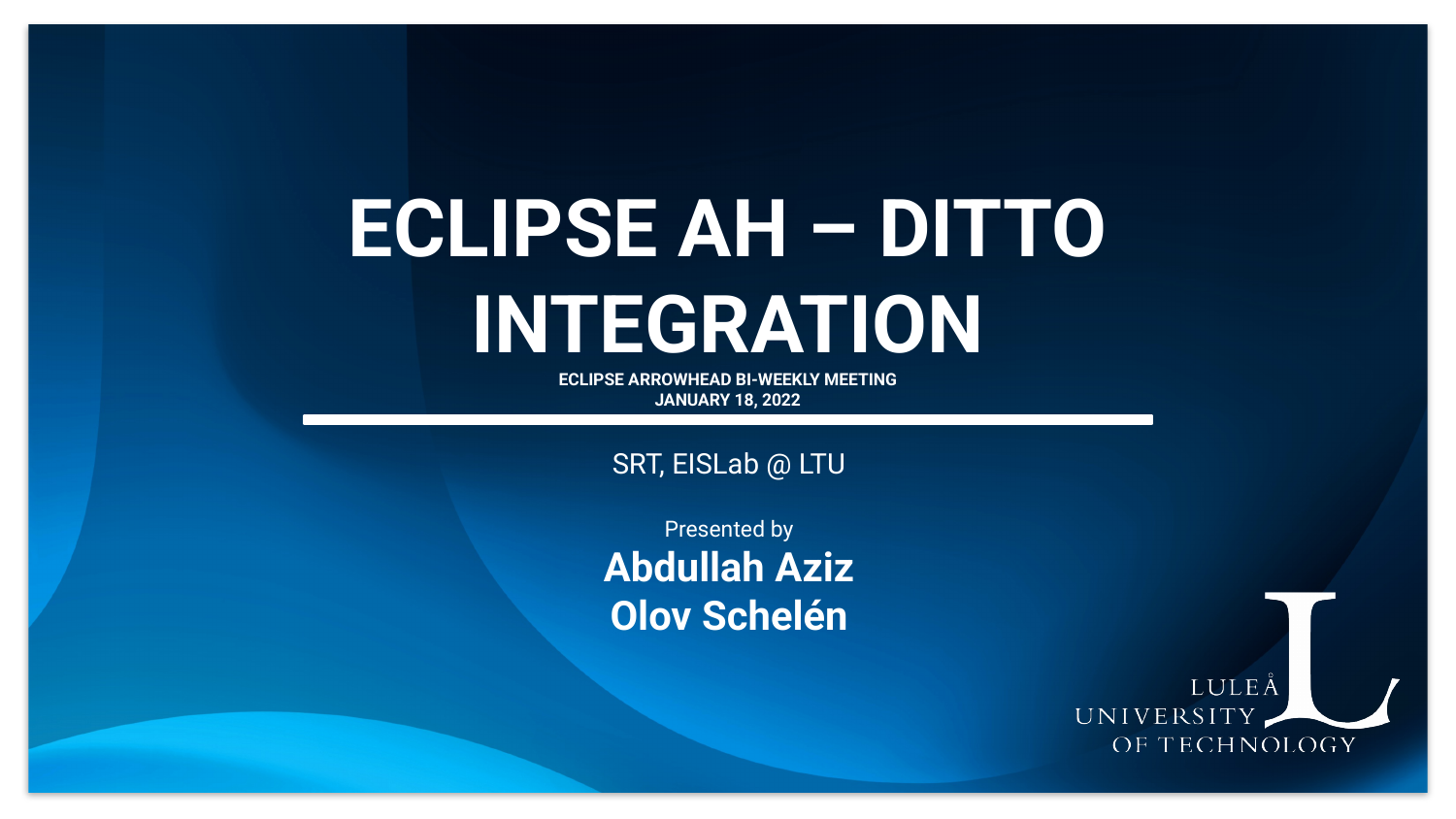

Eclipse AH – Ditto Integration
Eclipse Arrowhead Bi-weekly Meeting
January 18, 2022

SRT, EISLab @ LTU
Presented by
Abdullah Aziz
Olov Schelén